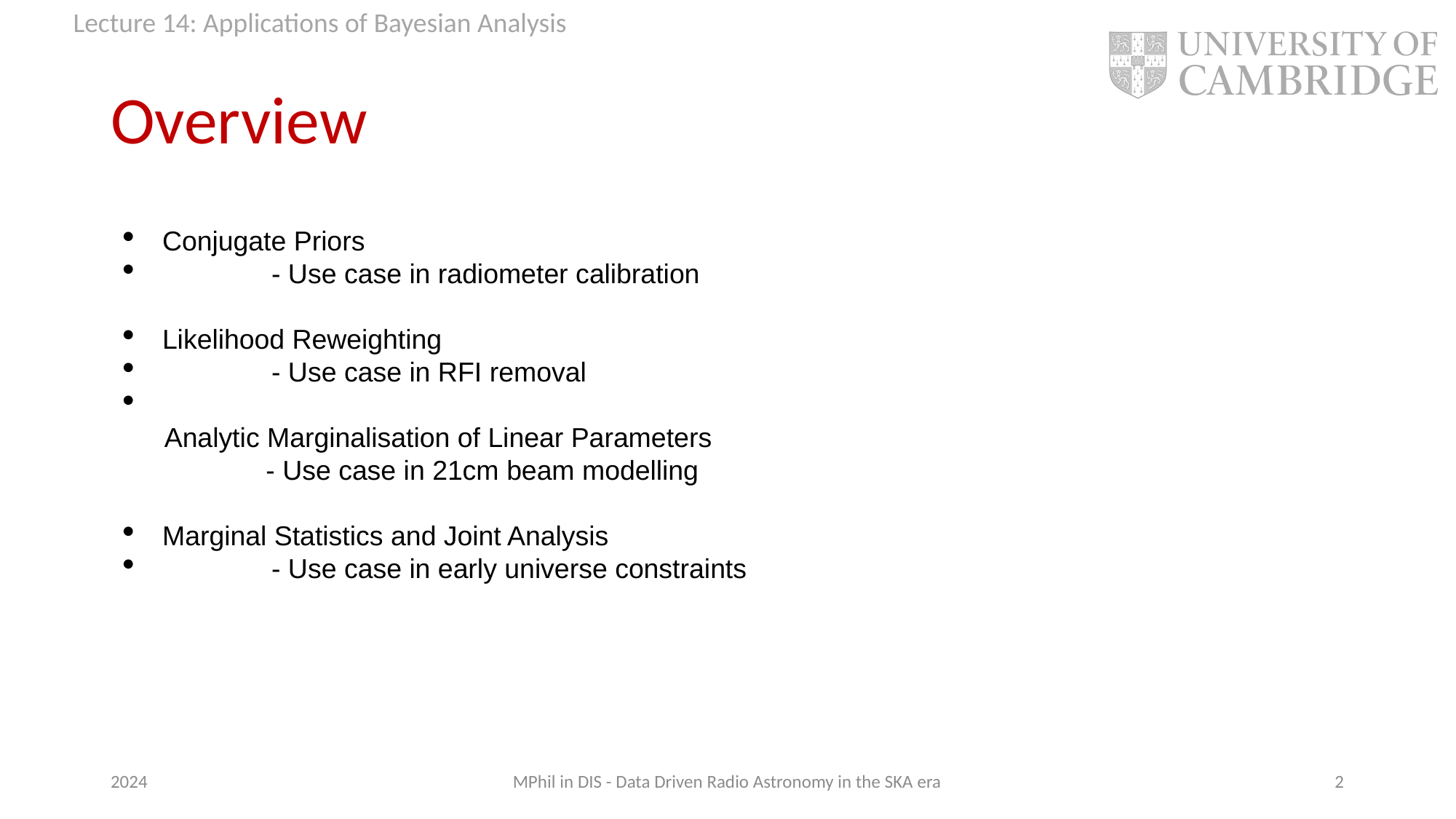

Overview
Conjugate Priors
 	- Use case in radiometer calibration

Likelihood Reweighting
 	- Use case in RFI removal

       Analytic Marginalisation of Linear Parameters
 	      - Use case in 21cm beam modelling

Marginal Statistics and Joint Analysis
 	- Use case in early universe constraints
2024
MPhil in DIS - Data Driven Radio Astronomy in the SKA era
2